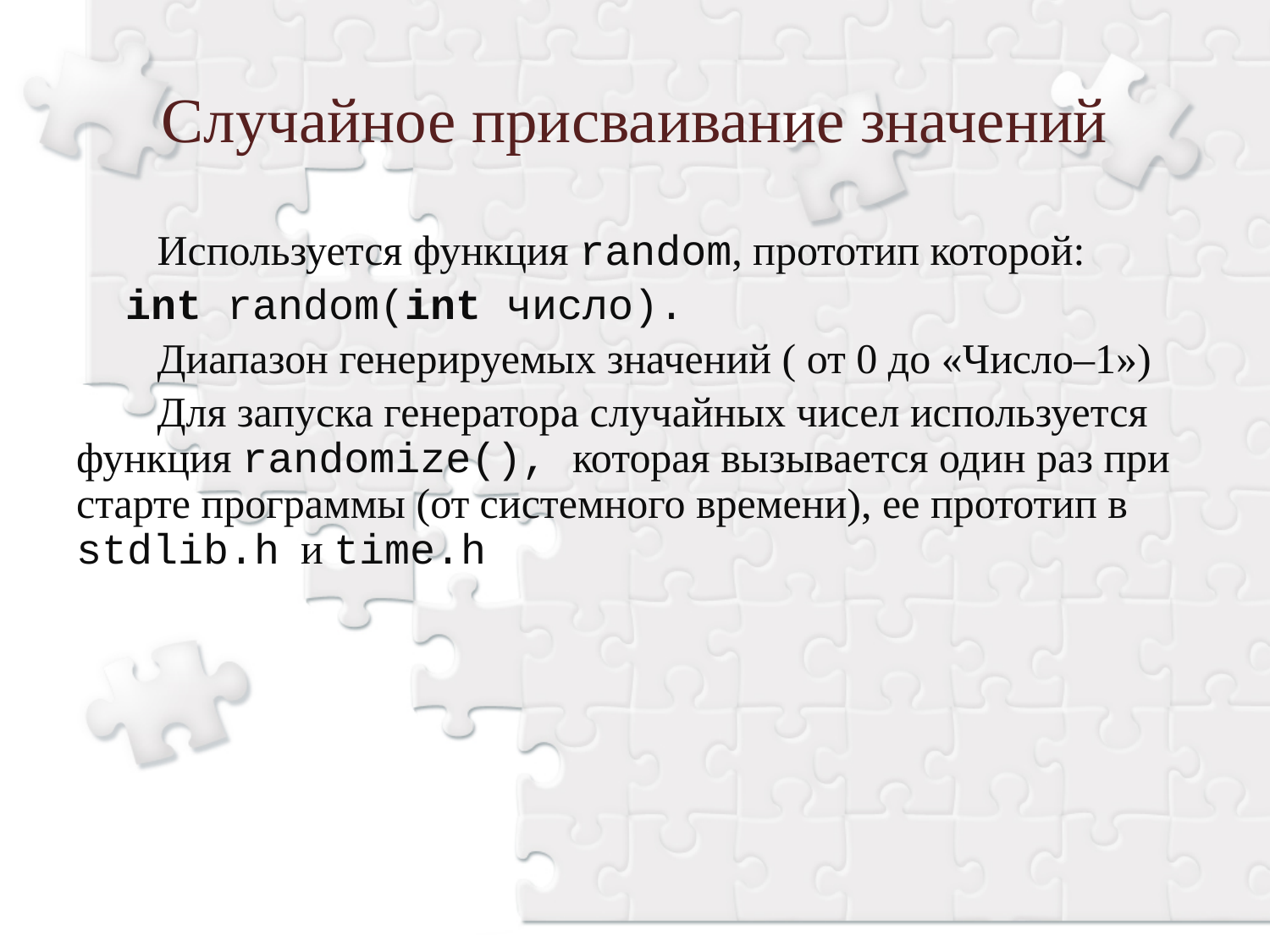

Случайное присваивание значений
   Используется функция random, прототип которой:
int random(int число).
   Диапазон генерируемых значений ( от 0 до «Число–1»)
   Для запуска генератора случайных чисел используется функция randomize(), которая вызывается один раз при старте программы (от системного времени), ее прототип в stdlib.h  и time.h